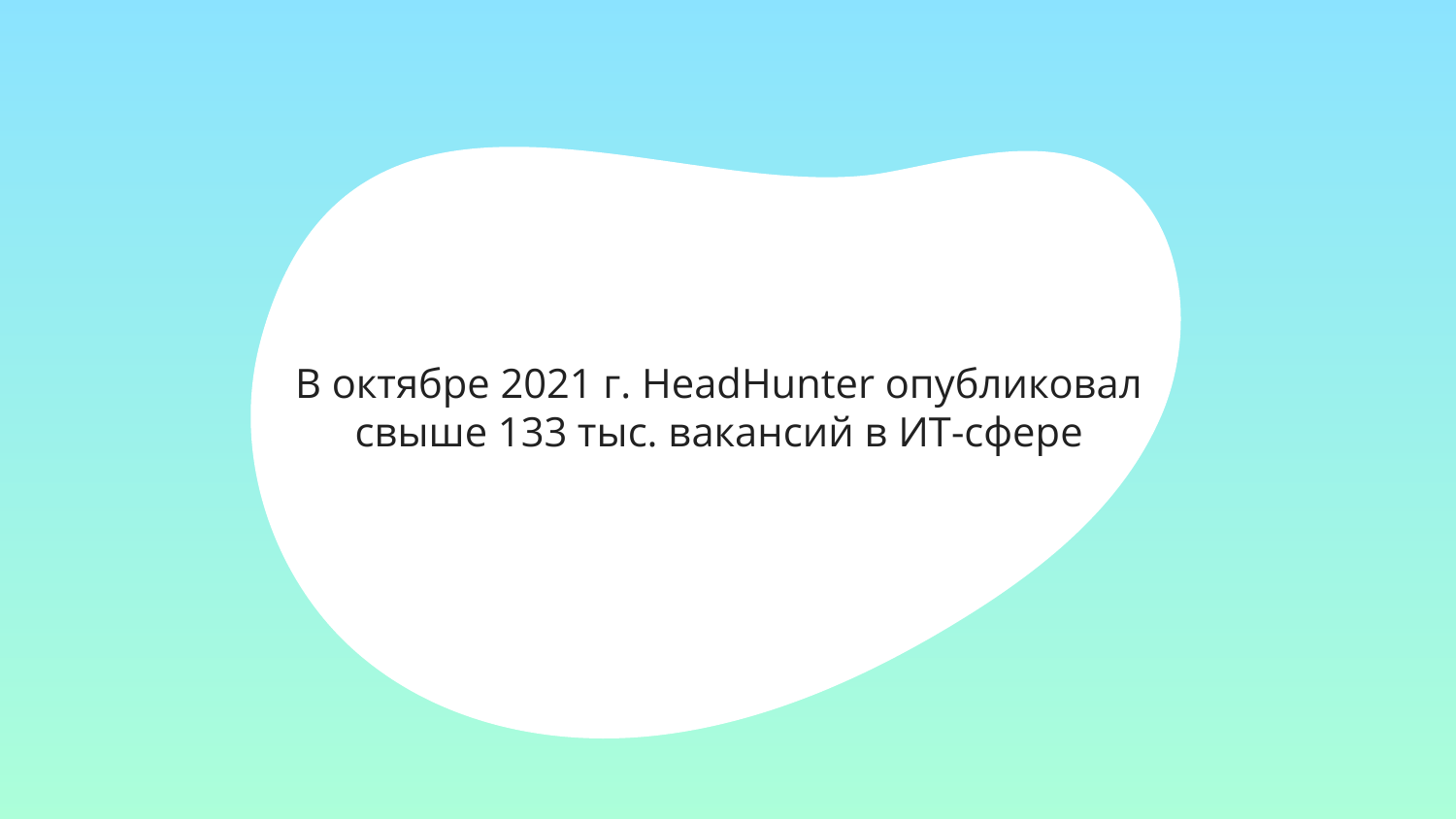

# В октябре 2021 г. HeadHunter опубликовал свыше 133 тыс. вакансий в ИT-сфере